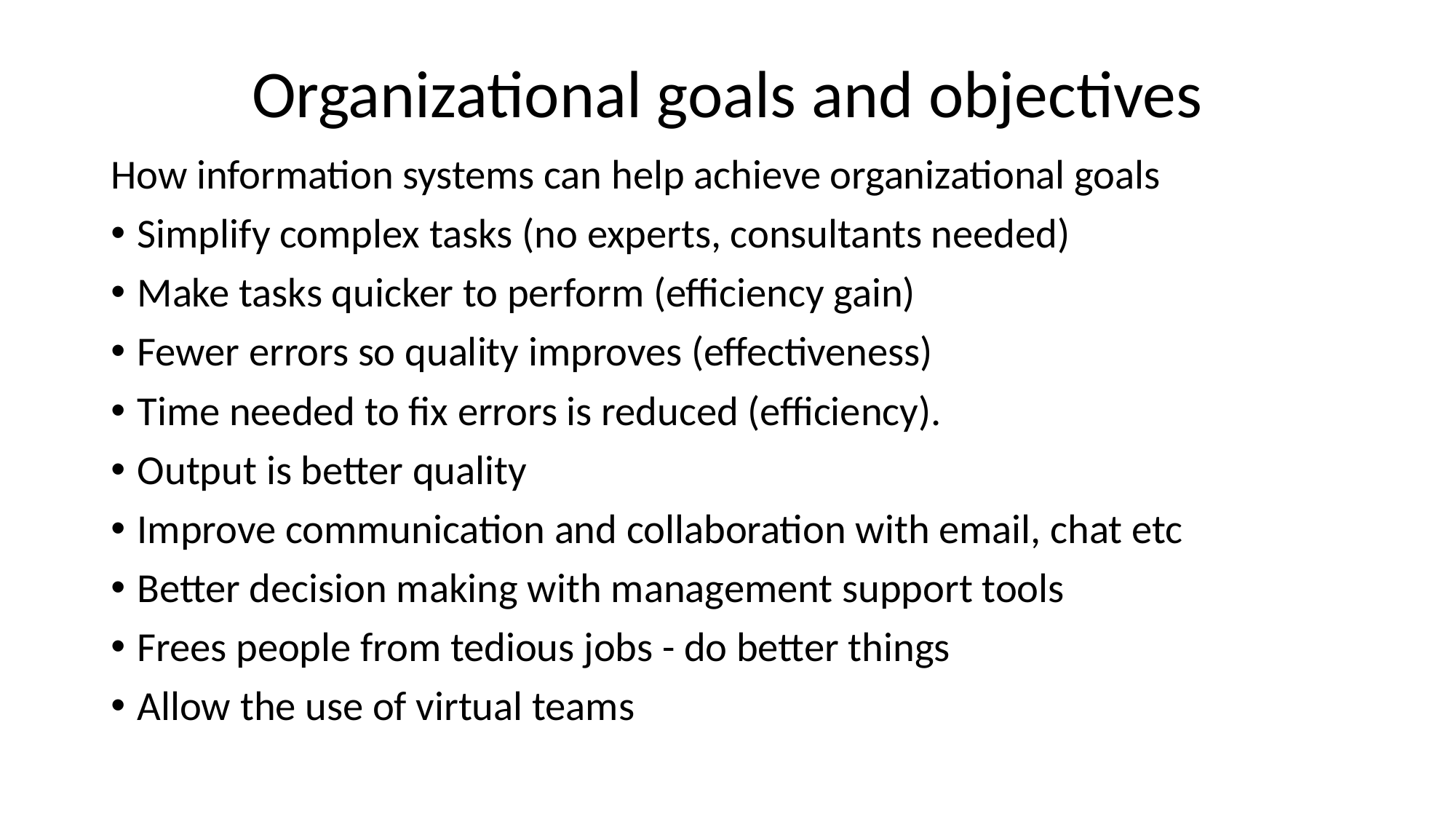

# Organizational goals and objectives
How information systems can help achieve organizational goals
Simplify complex tasks (no experts, consultants needed)
Make tasks quicker to perform (efficiency gain)
Fewer errors so quality improves (effectiveness)
Time needed to fix errors is reduced (efficiency).
Output is better quality
Improve communication and collaboration with email, chat etc
Better decision making with management support tools
Frees people from tedious jobs - do better things
Allow the use of virtual teams